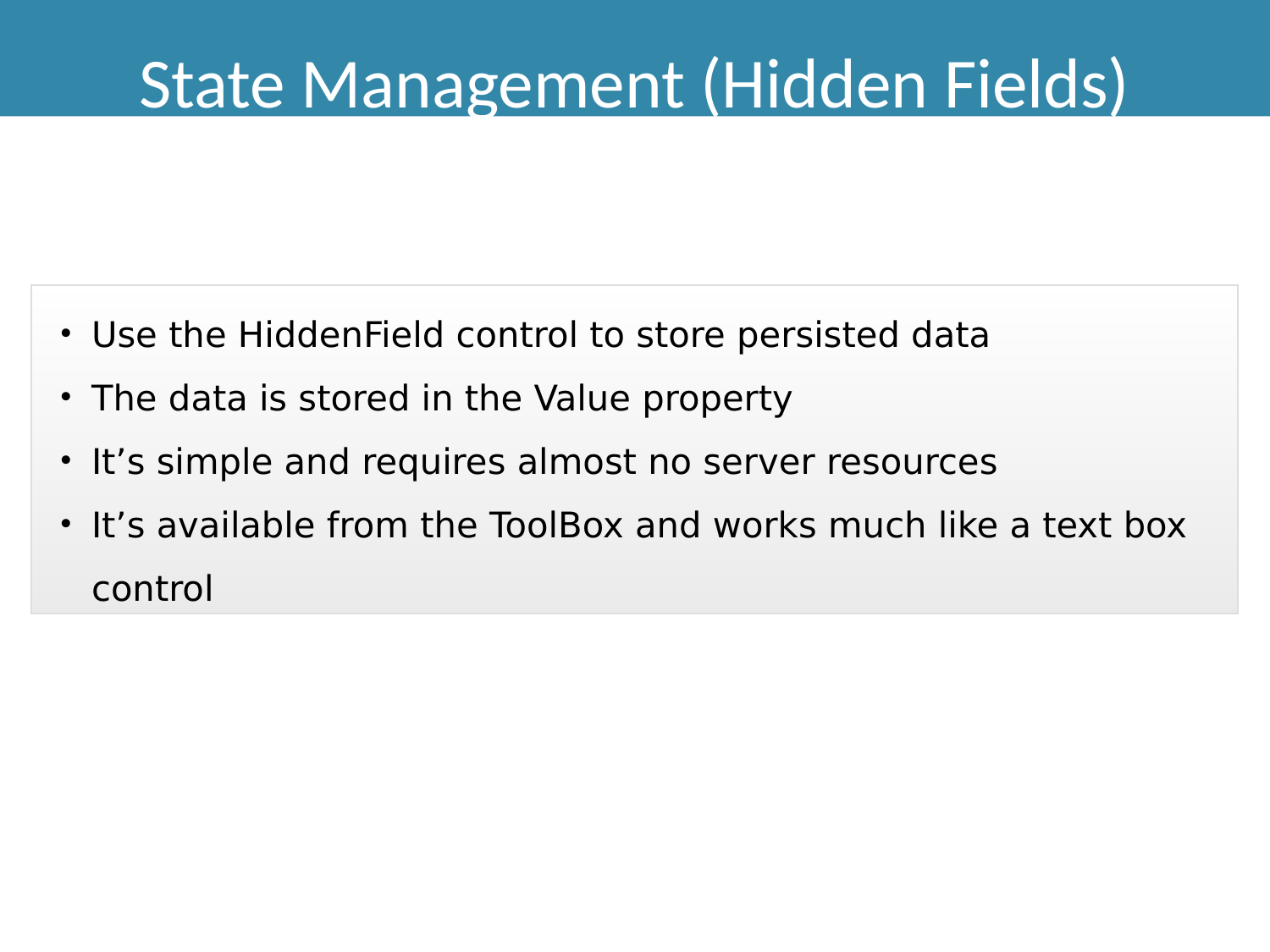

State Management (Hidden Fields)
Use the HiddenField control to store persisted data
The data is stored in the Value property
It’s simple and requires almost no server resources
It’s available from the ToolBox and works much like a text box control